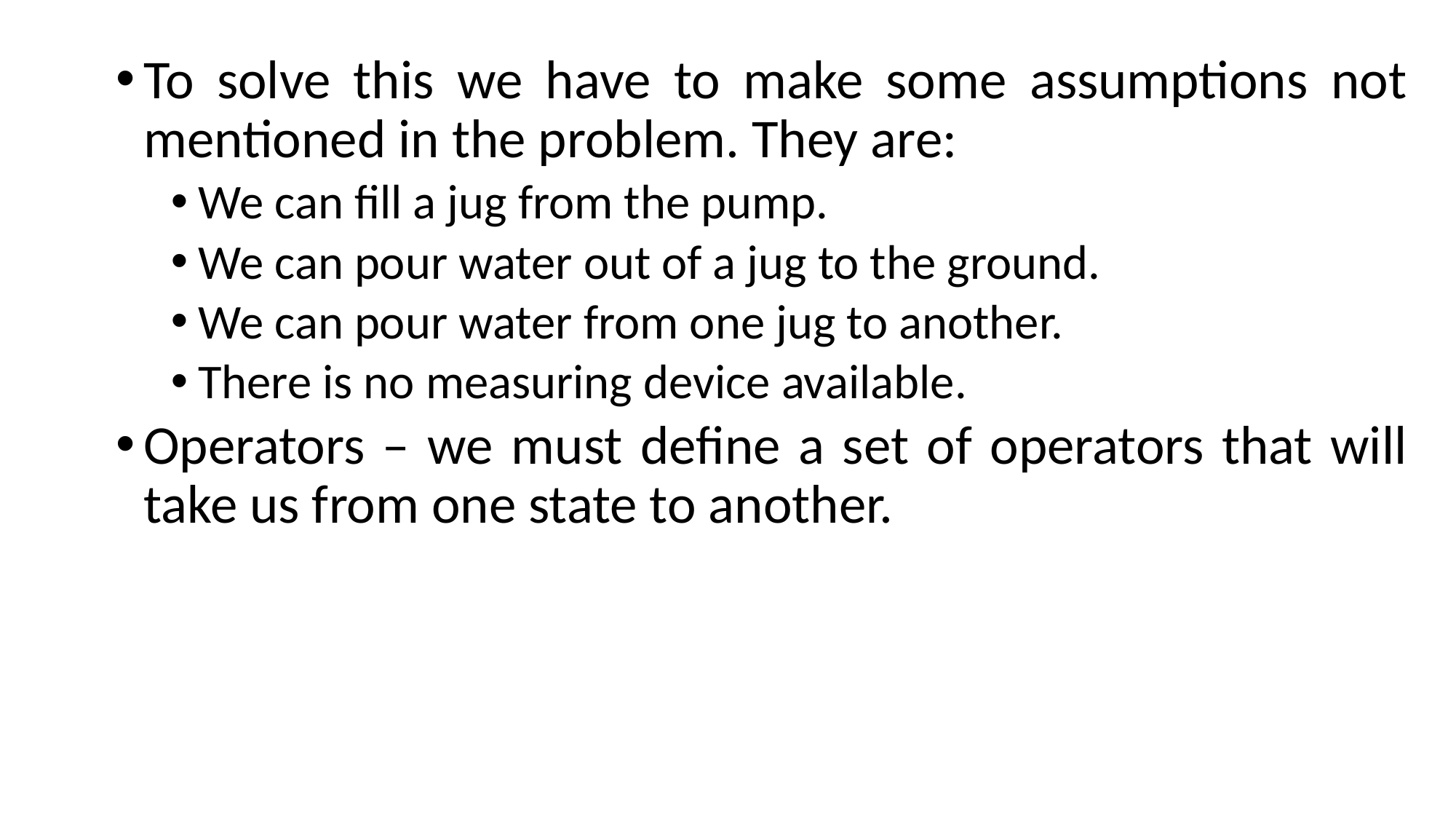

To solve this we have to make some assumptions not mentioned in the problem. They are:
We can fill a jug from the pump.
We can pour water out of a jug to the ground.
We can pour water from one jug to another.
There is no measuring device available.
Operators – we must define a set of operators that will take us from one state to another.